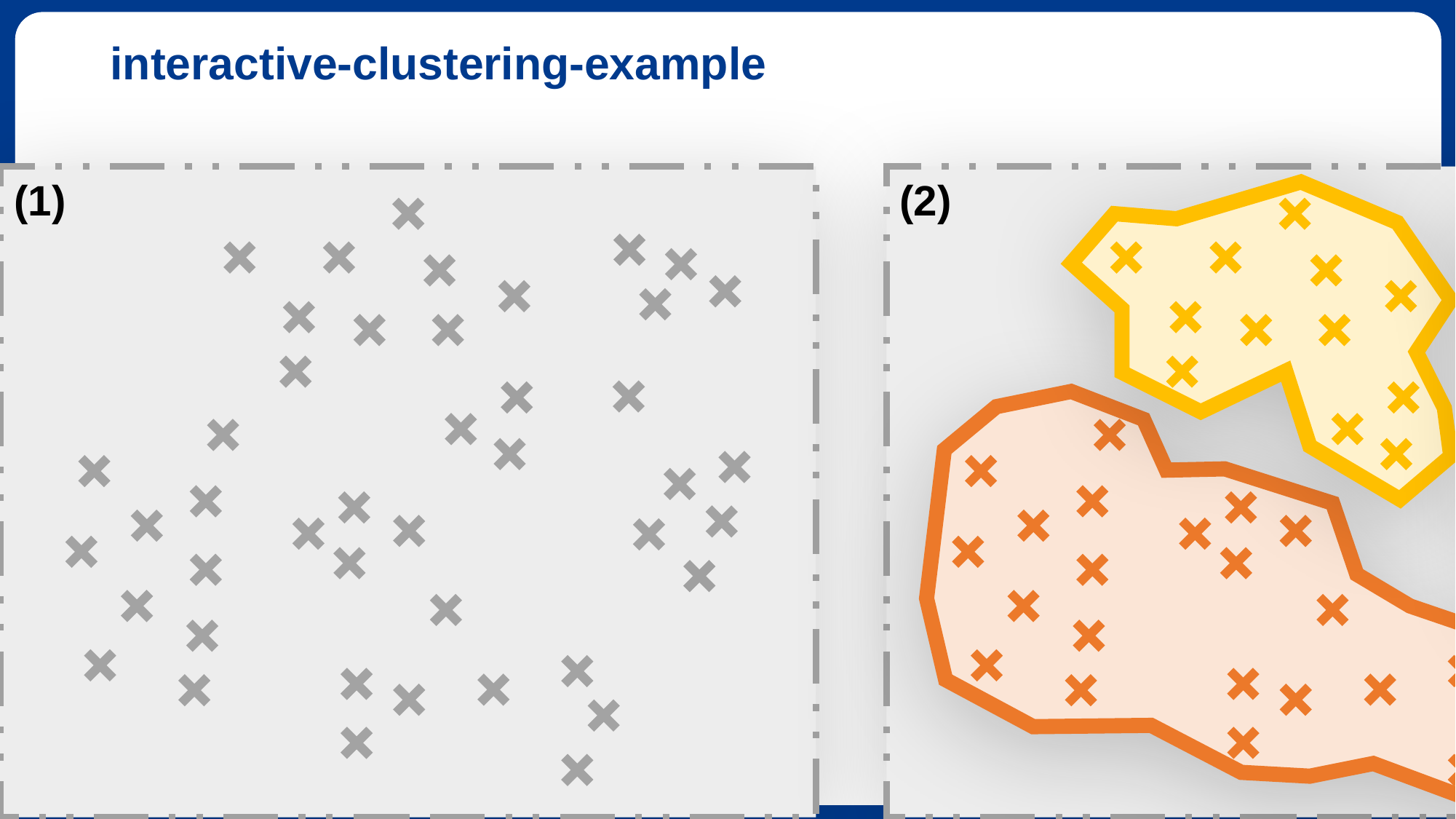

# interactive-clustering-example

(3)
(5)

(1)
(2)
(4)
Initialization
Iteration 1
MUST-LINK
CANNOT-LINK
Constraints sampling
New constrained clustering
Constraints annotation
Unconstrained clustering
Unlabeled dataset